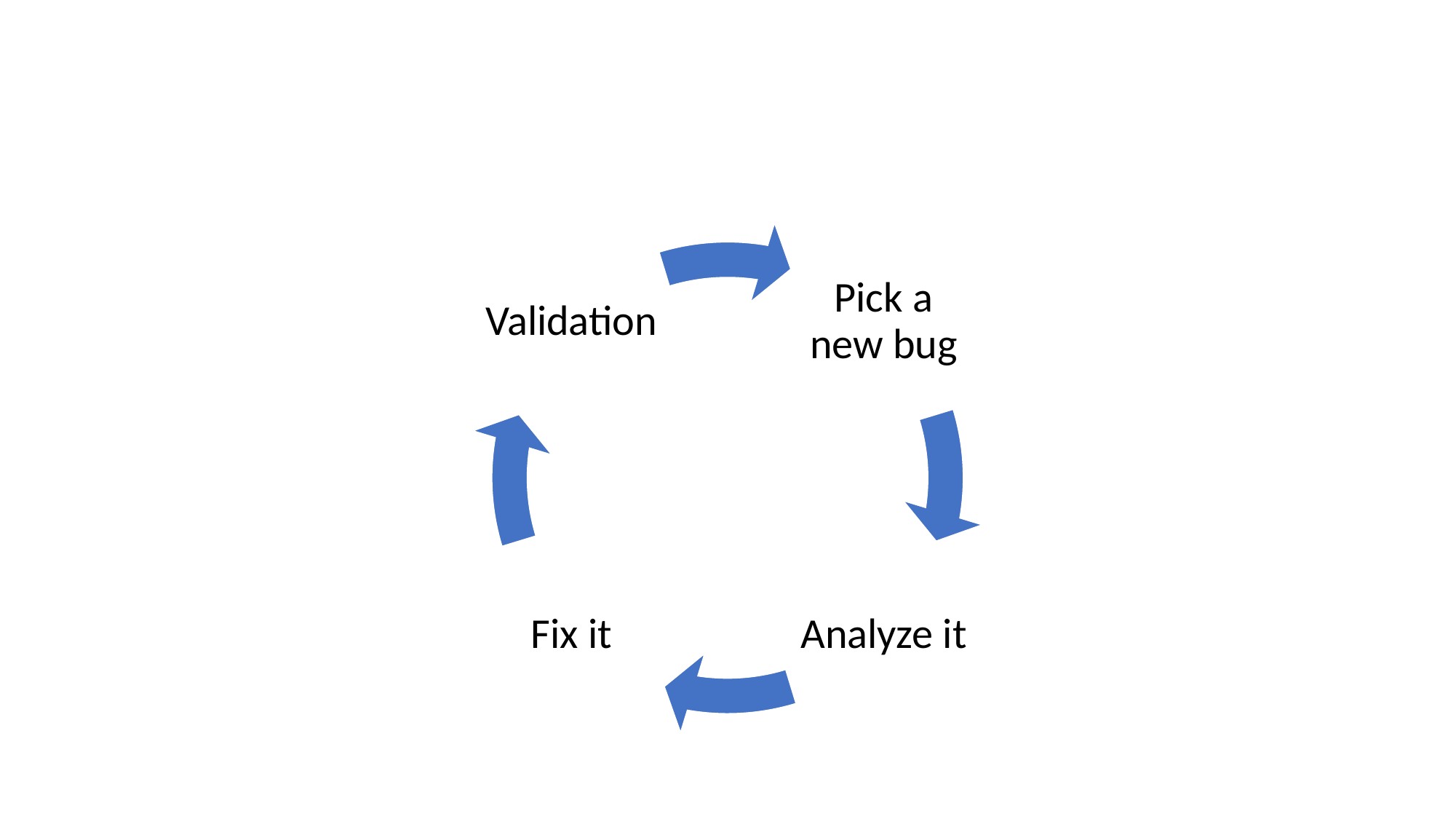

#
Pick a new bug
Analyze it
Fix it
Validation